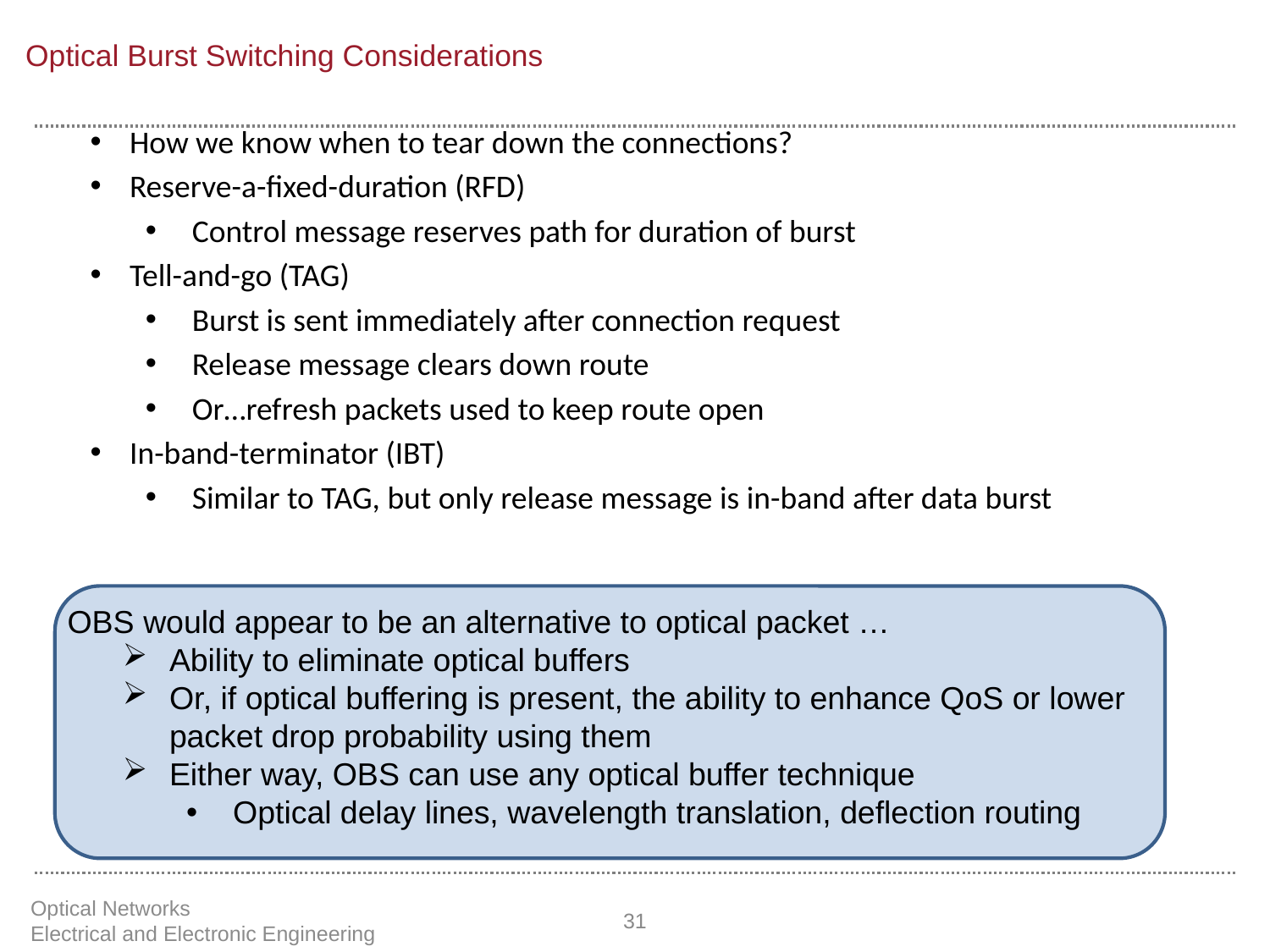

# Optical Burst Switching Considerations
How we know when to tear down the connections?
Reserve-a-fixed-duration (RFD)
Control message reserves path for duration of burst
Tell-and-go (TAG)
Burst is sent immediately after connection request
Release message clears down route
Or…refresh packets used to keep route open
In-band-terminator (IBT)
Similar to TAG, but only release message is in-band after data burst

OBS would appear to be an alternative to optical packet …
Ability to eliminate optical buffers
Or, if optical buffering is present, the ability to enhance QoS or lower packet drop probability using them
Either way, OBS can use any optical buffer technique
Optical delay lines, wavelength translation, deflection routing
Optical Networks                                                 Electrical and Electronic Engineering
31